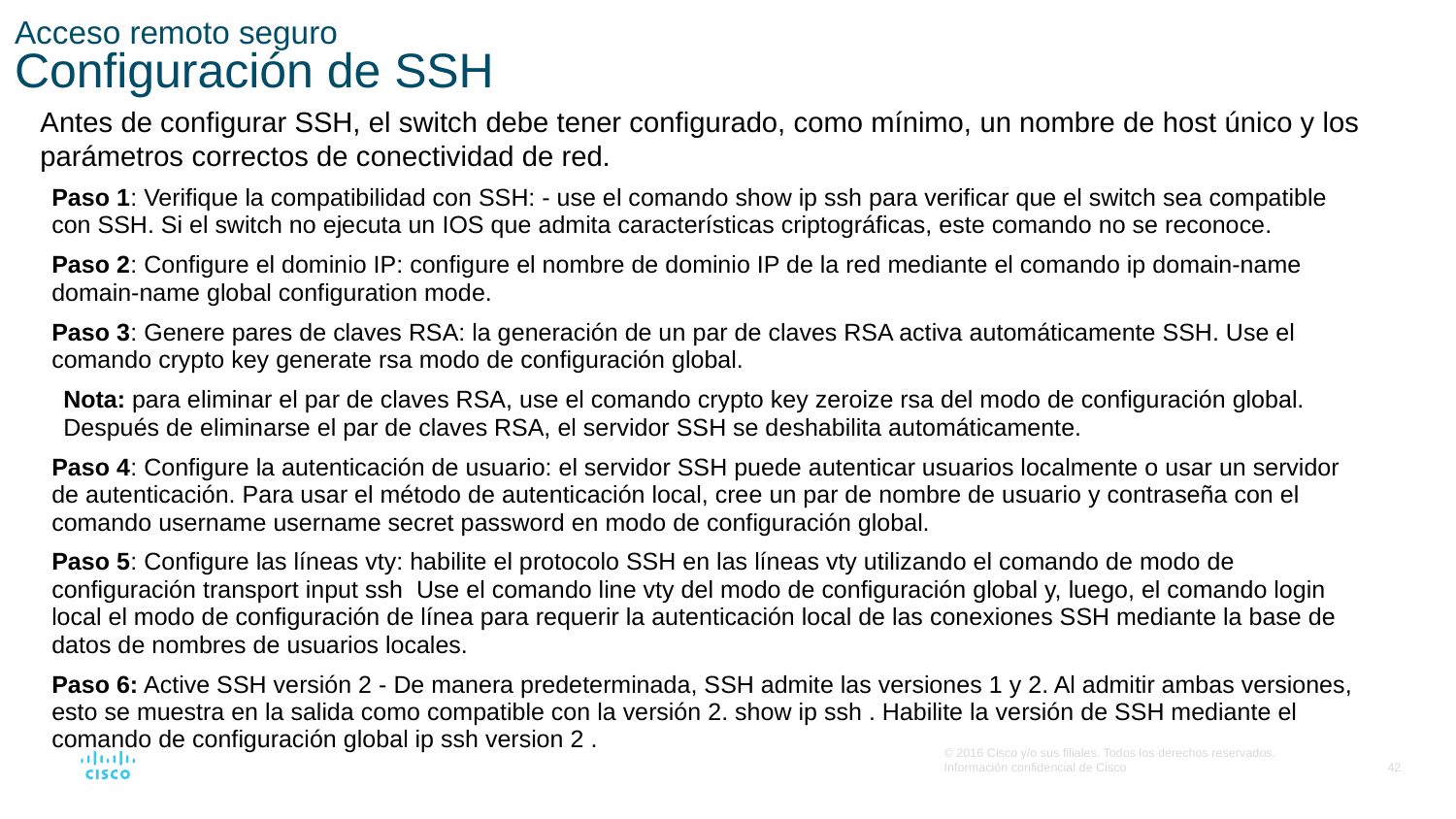

# Acceso remoto seguro Configuración de SSH
Antes de configurar SSH, el switch debe tener configurado, como mínimo, un nombre de host único y los parámetros correctos de conectividad de red.
Paso 1: Verifique la compatibilidad con SSH: - use el comando show ip ssh para verificar que el switch sea compatible con SSH. Si el switch no ejecuta un IOS que admita características criptográficas, este comando no se reconoce.
Paso 2: Configure el dominio IP: configure el nombre de dominio IP de la red mediante el comando ip domain-name domain-name global configuration mode.
Paso 3: Genere pares de claves RSA: la generación de un par de claves RSA activa automáticamente SSH. Use el comando crypto key generate rsa modo de configuración global.
Nota: para eliminar el par de claves RSA, use el comando crypto key zeroize rsa del modo de configuración global. Después de eliminarse el par de claves RSA, el servidor SSH se deshabilita automáticamente.
Paso 4: Configure la autenticación de usuario: el servidor SSH puede autenticar usuarios localmente o usar un servidor de autenticación. Para usar el método de autenticación local, cree un par de nombre de usuario y contraseña con el comando username username secret password en modo de configuración global.
Paso 5: Configure las líneas vty: habilite el protocolo SSH en las líneas vty utilizando el comando de modo de configuración transport input ssh  Use el comando line vty del modo de configuración global y, luego, el comando login local el modo de configuración de línea para requerir la autenticación local de las conexiones SSH mediante la base de datos de nombres de usuarios locales.
Paso 6: Active SSH versión 2 - De manera predeterminada, SSH admite las versiones 1 y 2. Al admitir ambas versiones, esto se muestra en la salida como compatible con la versión 2. show ip ssh . Habilite la versión de SSH mediante el comando de configuración global ip ssh version 2 .